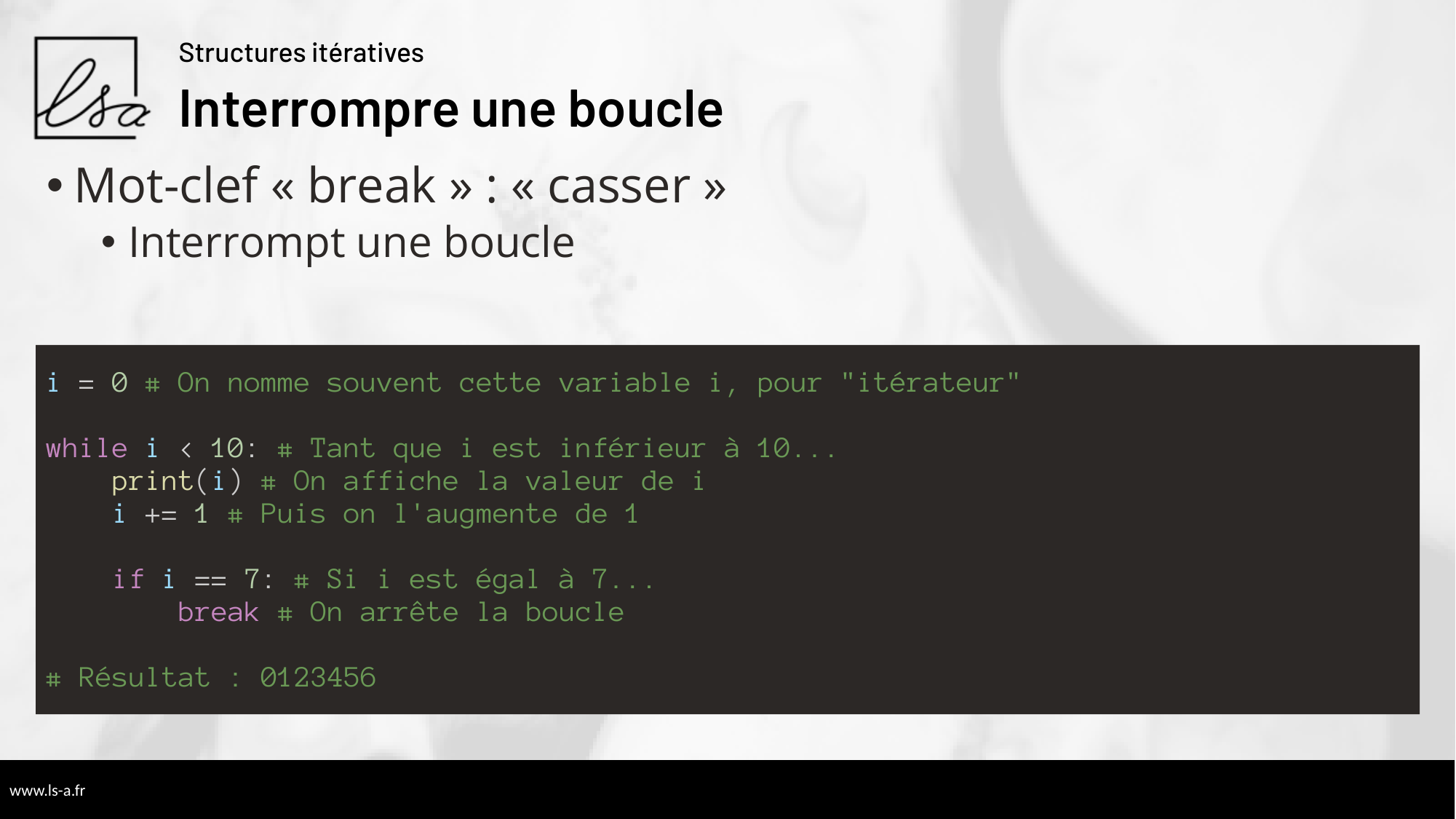

Structures itératives
# Interrompre une boucle
Mot-clef « break » : « casser »
Interrompt une boucle

i = 0 # On nomme souvent cette variable i, pour "itérateur"
while i < 10: # Tant que i est inférieur à 10...
    print(i) # On affiche la valeur de i
    i += 1 # Puis on l'augmente de 1

    if i == 7: # Si i est égal à 7...
        break # On arrête la boucle
# Résultat : 0123456